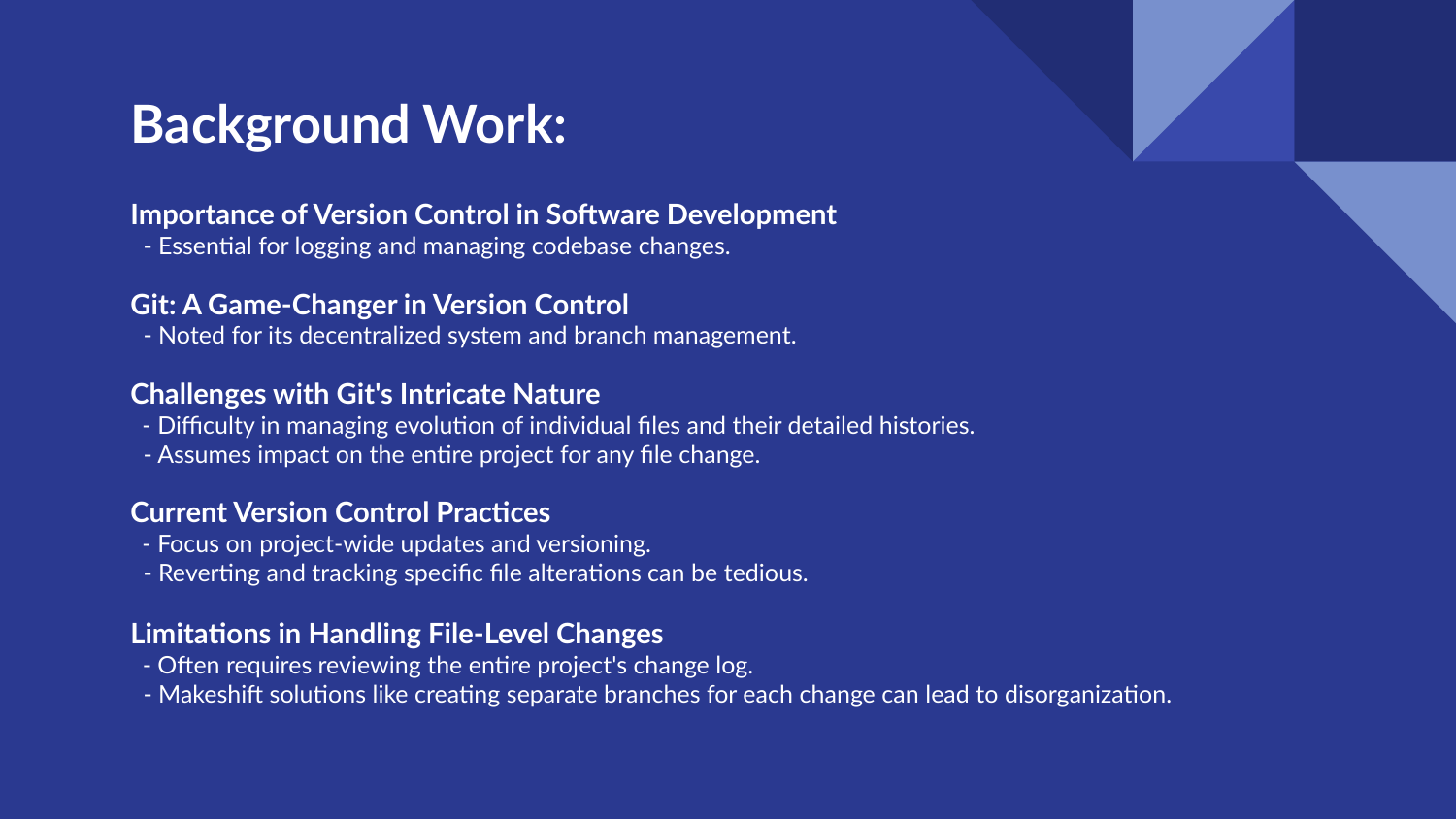

Background Work:
# Importance of Version Control in Software Development
  - Essential for logging and managing codebase changes.

Git: A Game-Changer in Version Control
  - Noted for its decentralized system and branch management.

Challenges with Git's Intricate Nature
  - Difficulty in managing evolution of individual files and their detailed histories.
  - Assumes impact on the entire project for any file change.

Current Version Control Practices
  - Focus on project-wide updates and versioning.
  - Reverting and tracking specific file alterations can be tedious.

Limitations in Handling File-Level Changes
  - Often requires reviewing the entire project's change log.
  - Makeshift solutions like creating separate branches for each change can lead to disorganization.